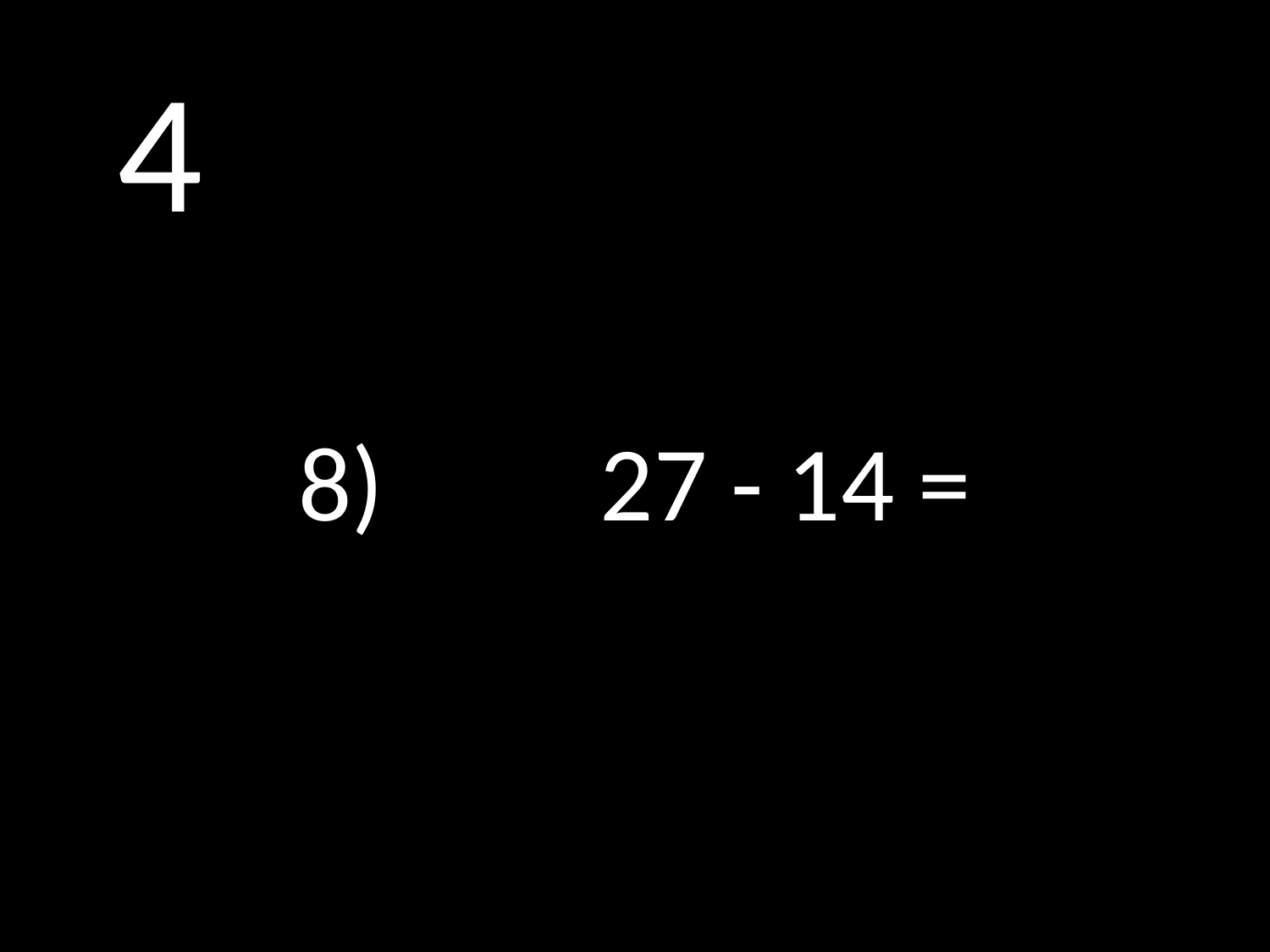

# 4
8)		27 - 14 =